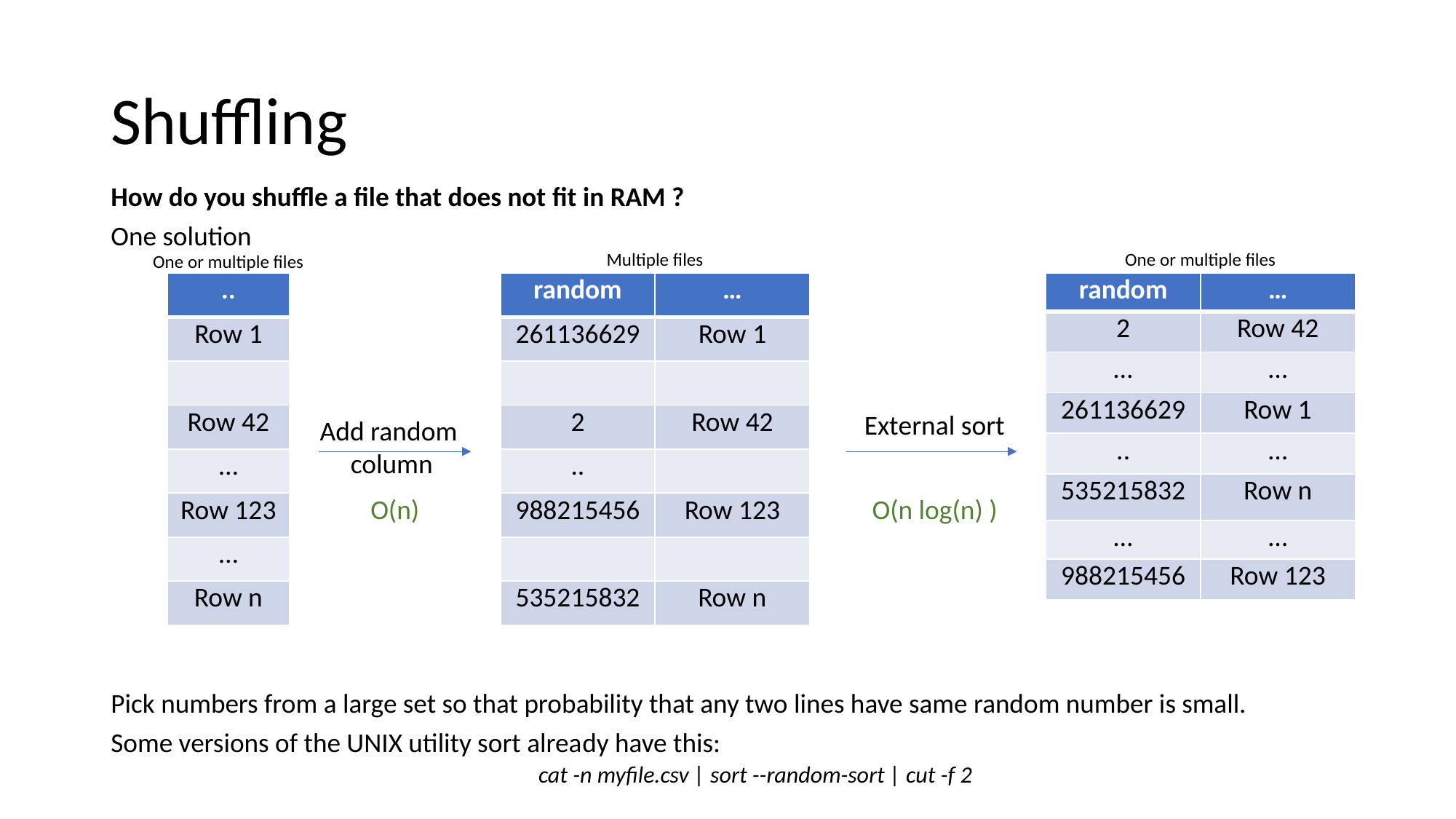

# Shuffling
How do you shuffle a file that does not fit in RAM ?
One solution

Pick numbers from a large set so that probability that any two lines have same random number is small.
Some versions of the UNIX utility sort already have this:
cat -n myfile.csv | sort --random-sort | cut -f 2
One or multiple files
Multiple files
One or multiple files
| .. |
| --- |
| Row 1 |
|  |
| Row 42 |
| … |
| Row 123 |
| … |
| Row n |
| random | … |
| --- | --- |
| 261136629 | Row 1 |
|  |  |
| 2 | Row 42 |
| .. |  |
| 988215456 | Row 123 |
|  |  |
| 535215832 | Row n |
| random | … |
| --- | --- |
| 2 | Row 42 |
| … | … |
| 261136629 | Row 1 |
| .. | … |
| 535215832 | Row n |
| … | … |
| 988215456 | Row 123 |
External sort
Add random
column
O(n)
O(n log(n) )